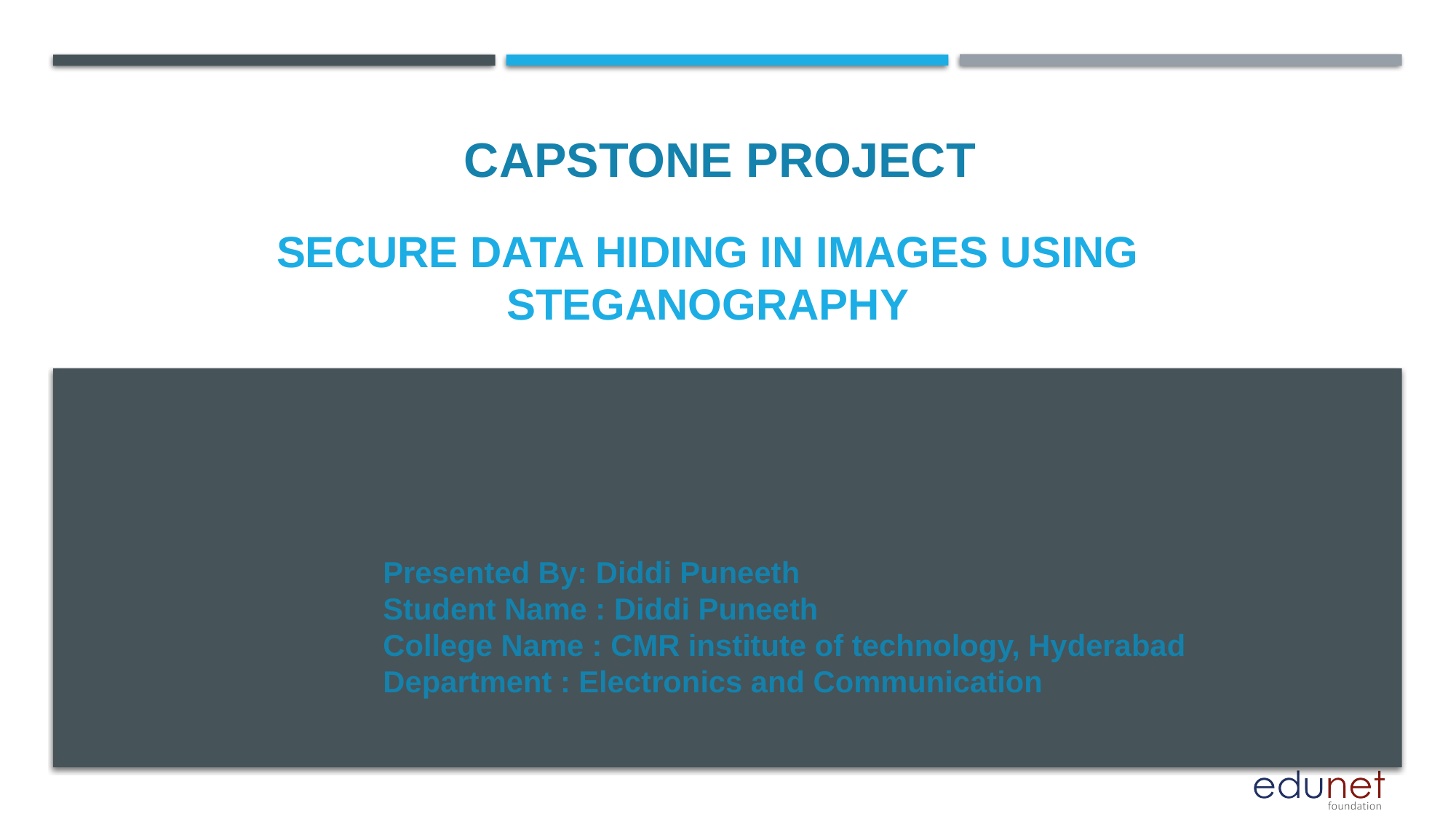

CAPSTONE PROJECT
# Secure data hiding in images using steganography
Presented By: Diddi Puneeth
Student Name : Diddi Puneeth
College Name : CMR institute of technology, Hyderabad
Department : Electronics and Communication